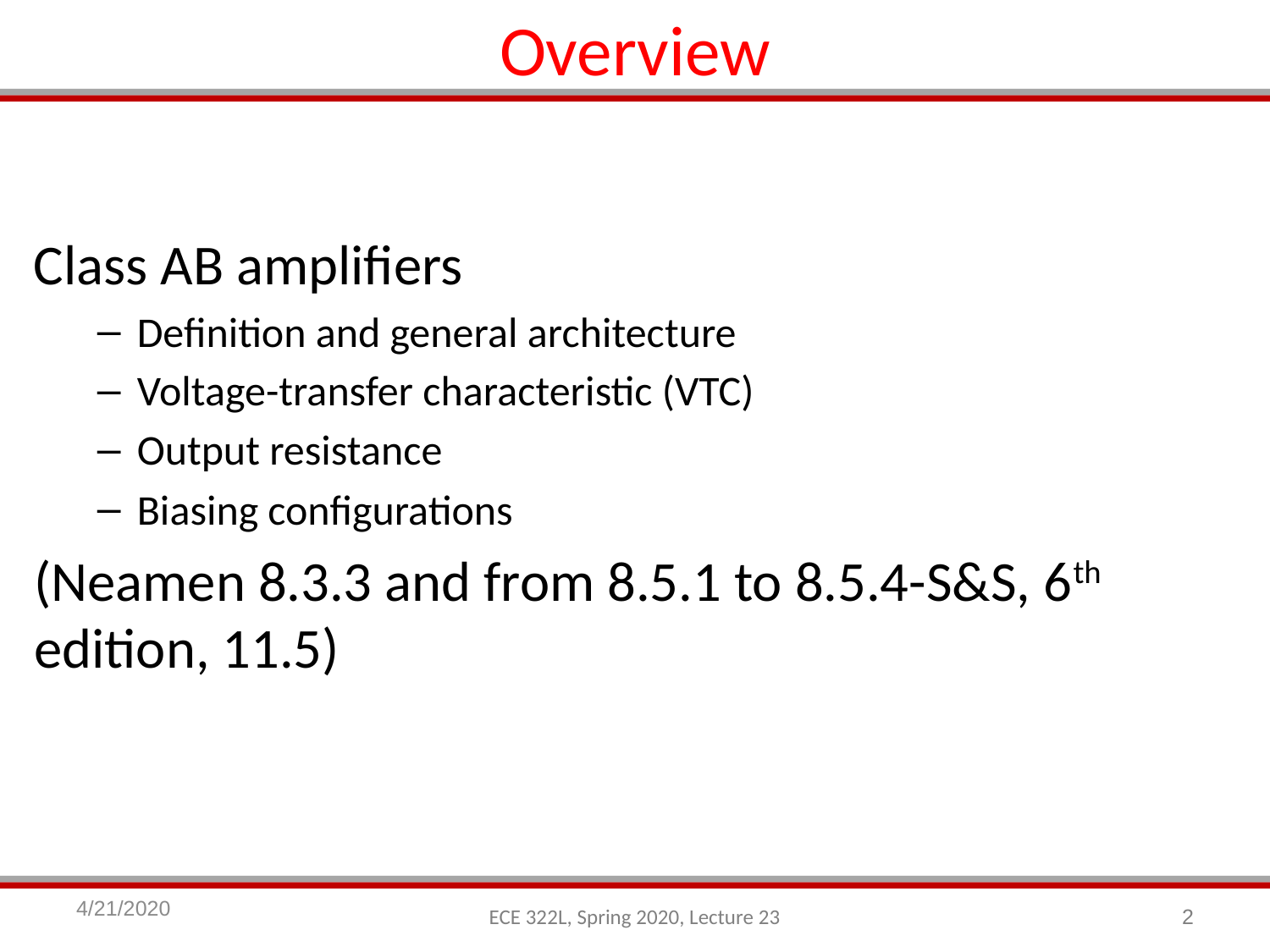

Overview
Class AB amplifiers
Definition and general architecture
Voltage-transfer characteristic (VTC)
Output resistance
Biasing configurations
(Neamen 8.3.3 and from 8.5.1 to 8.5.4-S&S, 6th edition, 11.5)
4/21/2020
2